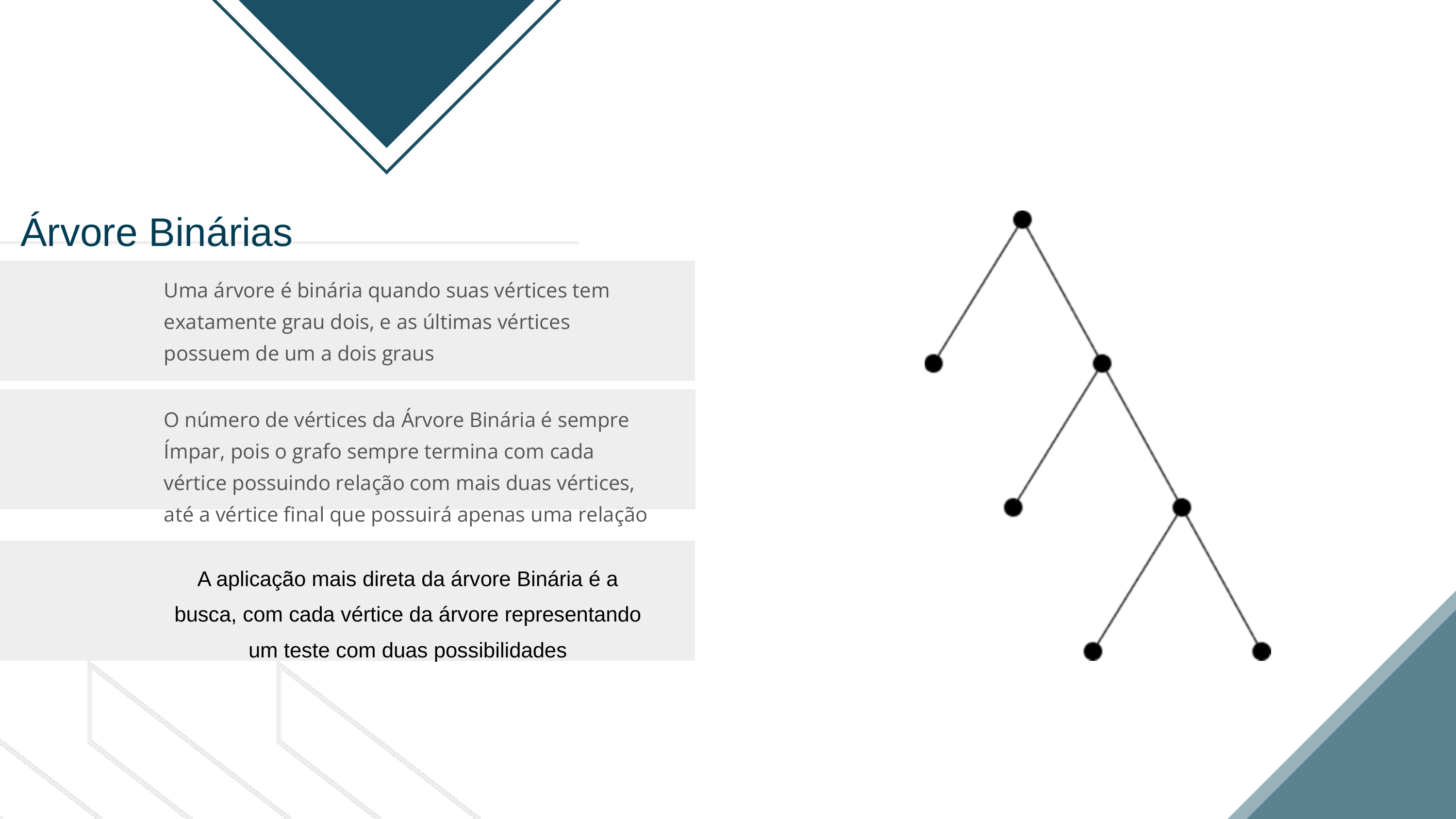

Árvore Binárias

Uma árvore é binária quando suas vértices tem exatamente grau dois, e as últimas vértices possuem de um a dois graus

O número de vértices da Árvore Binária é sempre Ímpar, pois o grafo sempre termina com cada vértice possuindo relação com mais duas vértices, até a vértice final que possuirá apenas uma relação

A aplicação mais direta da árvore Binária é a busca, com cada vértice da árvore representando um teste com duas possibilidades